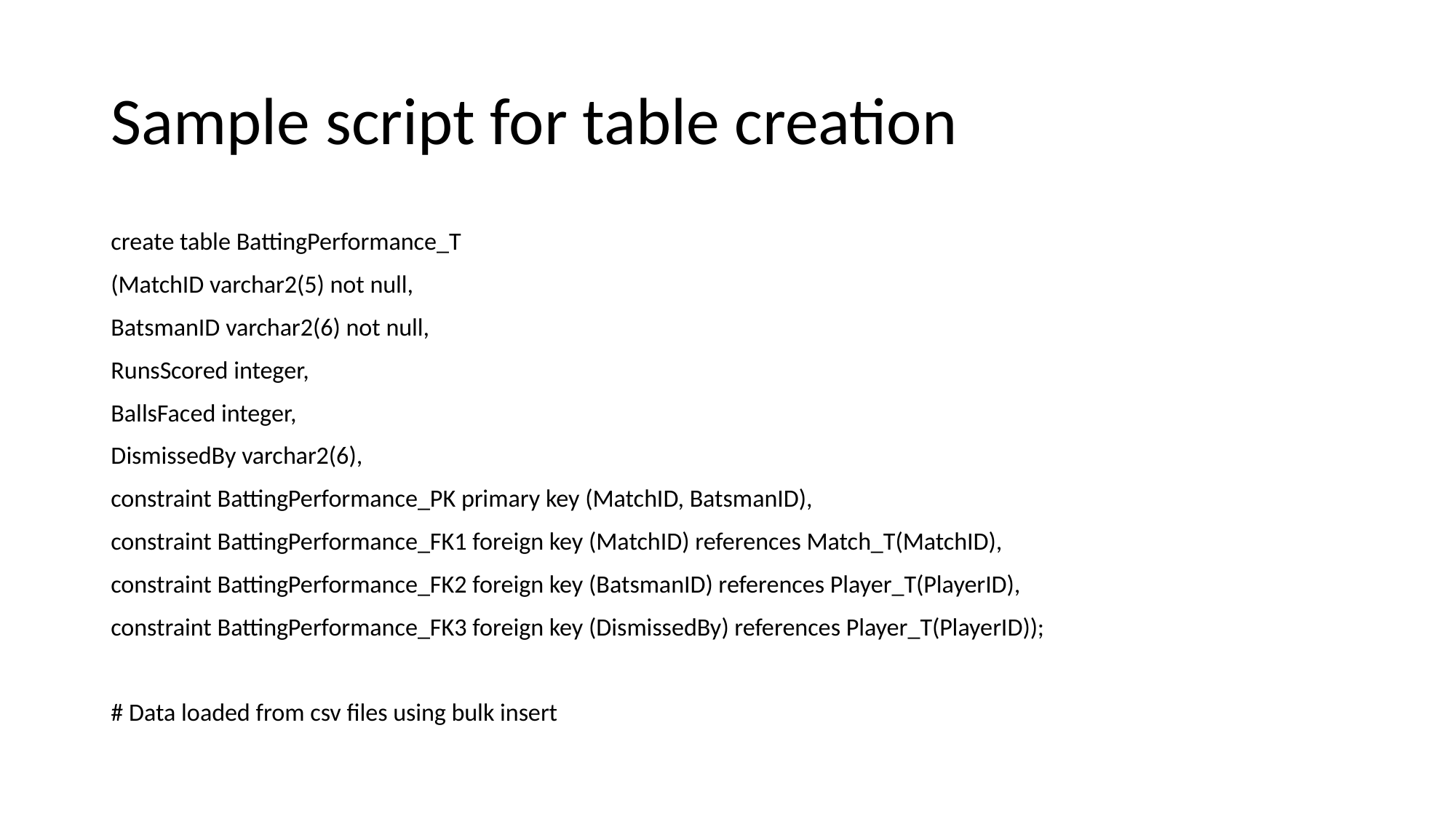

# Sample script for table creation
create table BattingPerformance_T
(MatchID varchar2(5) not null,
BatsmanID varchar2(6) not null,
RunsScored integer,
BallsFaced integer,
DismissedBy varchar2(6),
constraint BattingPerformance_PK primary key (MatchID, BatsmanID),
constraint BattingPerformance_FK1 foreign key (MatchID) references Match_T(MatchID),
constraint BattingPerformance_FK2 foreign key (BatsmanID) references Player_T(PlayerID),
constraint BattingPerformance_FK3 foreign key (DismissedBy) references Player_T(PlayerID));

# Data loaded from csv files using bulk insert